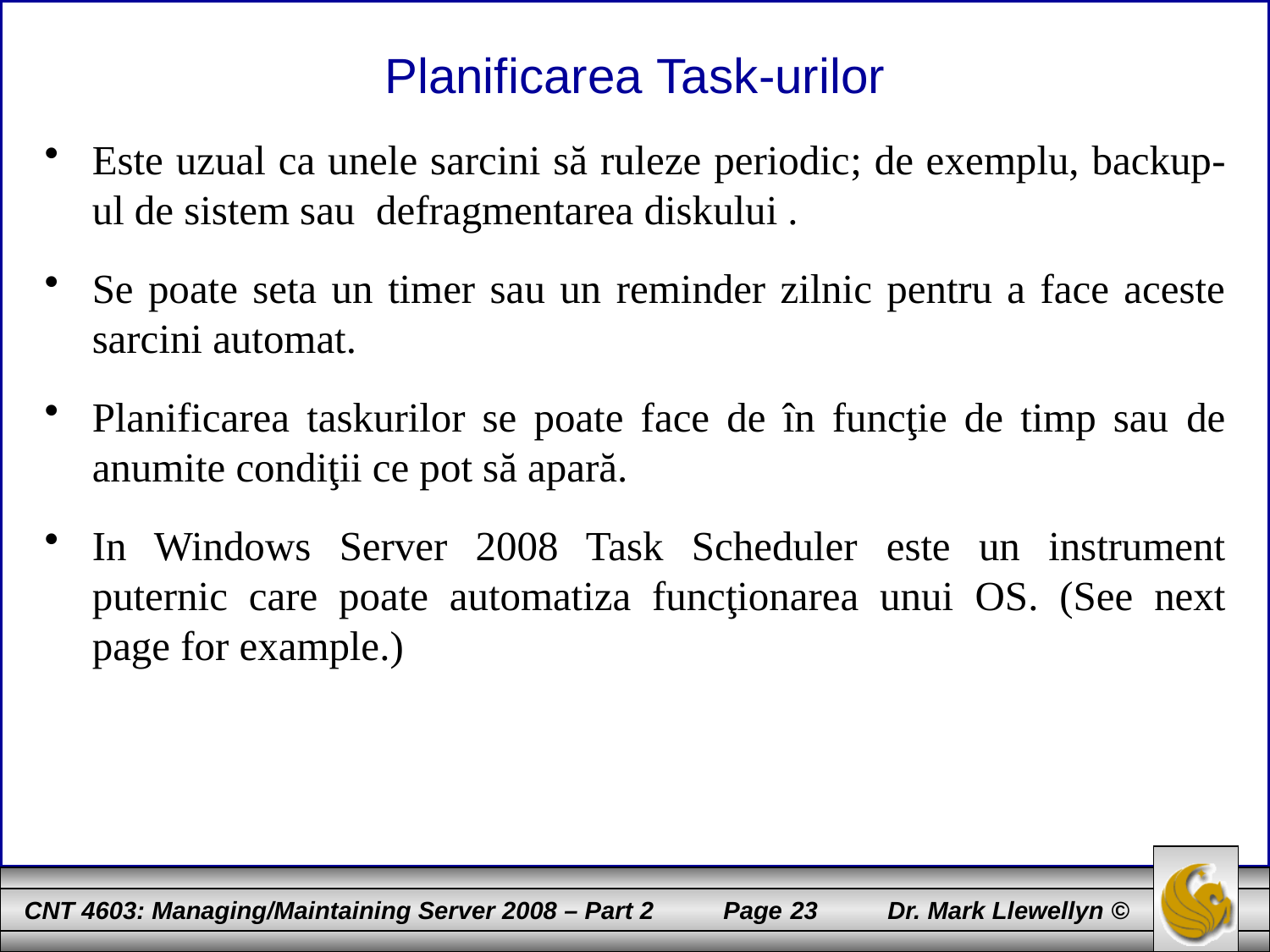

# Planificarea Task-urilor
Este uzual ca unele sarcini să ruleze periodic; de exemplu, backup-ul de sistem sau  defragmentarea diskului .
Se poate seta un timer sau un reminder zilnic pentru a face aceste sarcini automat.
Planificarea taskurilor se poate face de în funcţie de timp sau de anumite condiţii ce pot să apară.
In Windows Server 2008 Task Scheduler este un instrument puternic care poate automatiza funcţionarea unui OS. (See next page for example.)